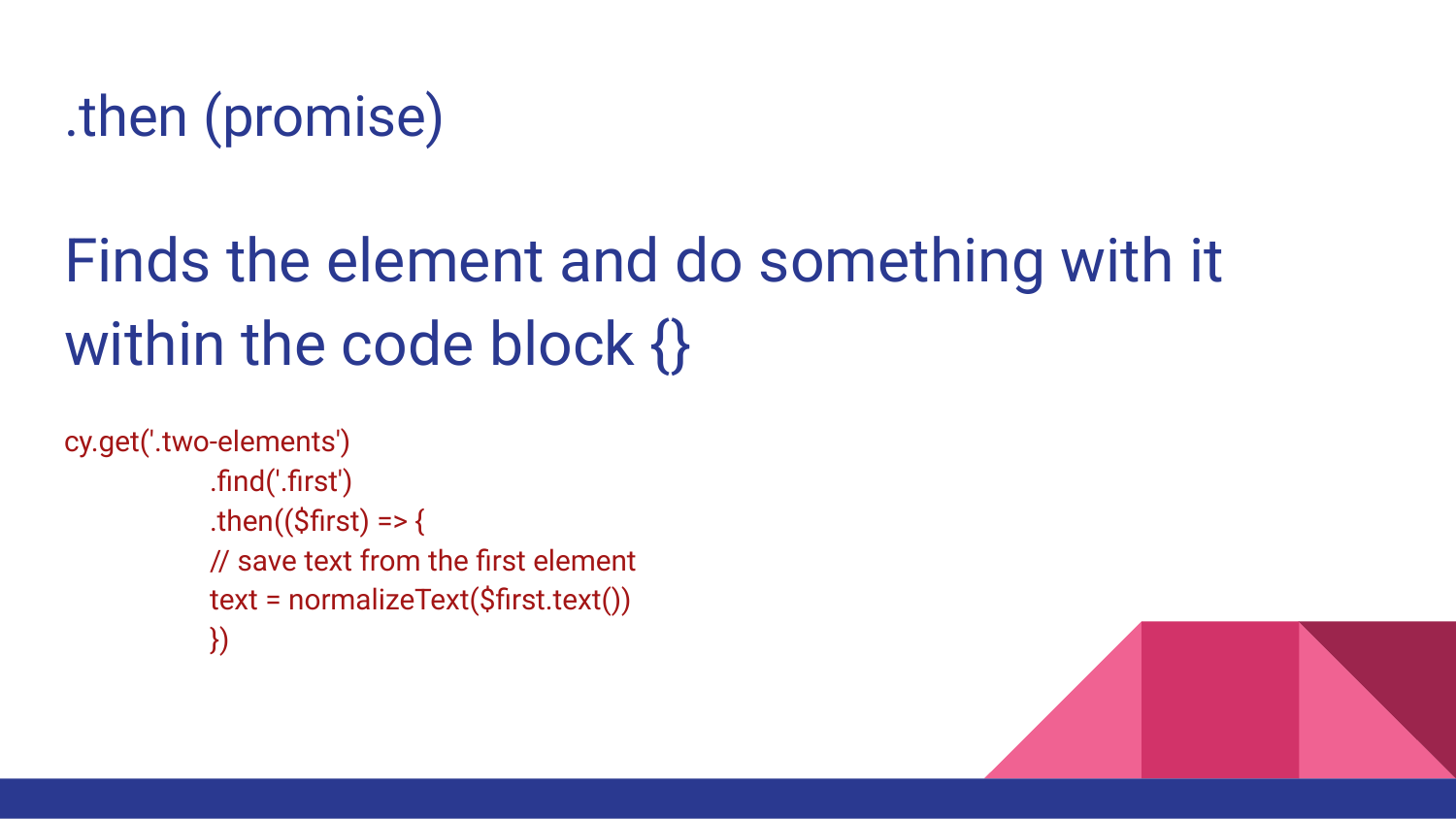

# .then (promise)
Finds the element and do something with it within the code block {}

cy.get('.two-elements')
    	.find('.first')
    	.then(($first) => {
      	// save text from the first element
      	text = normalizeText($first.text())
    	})